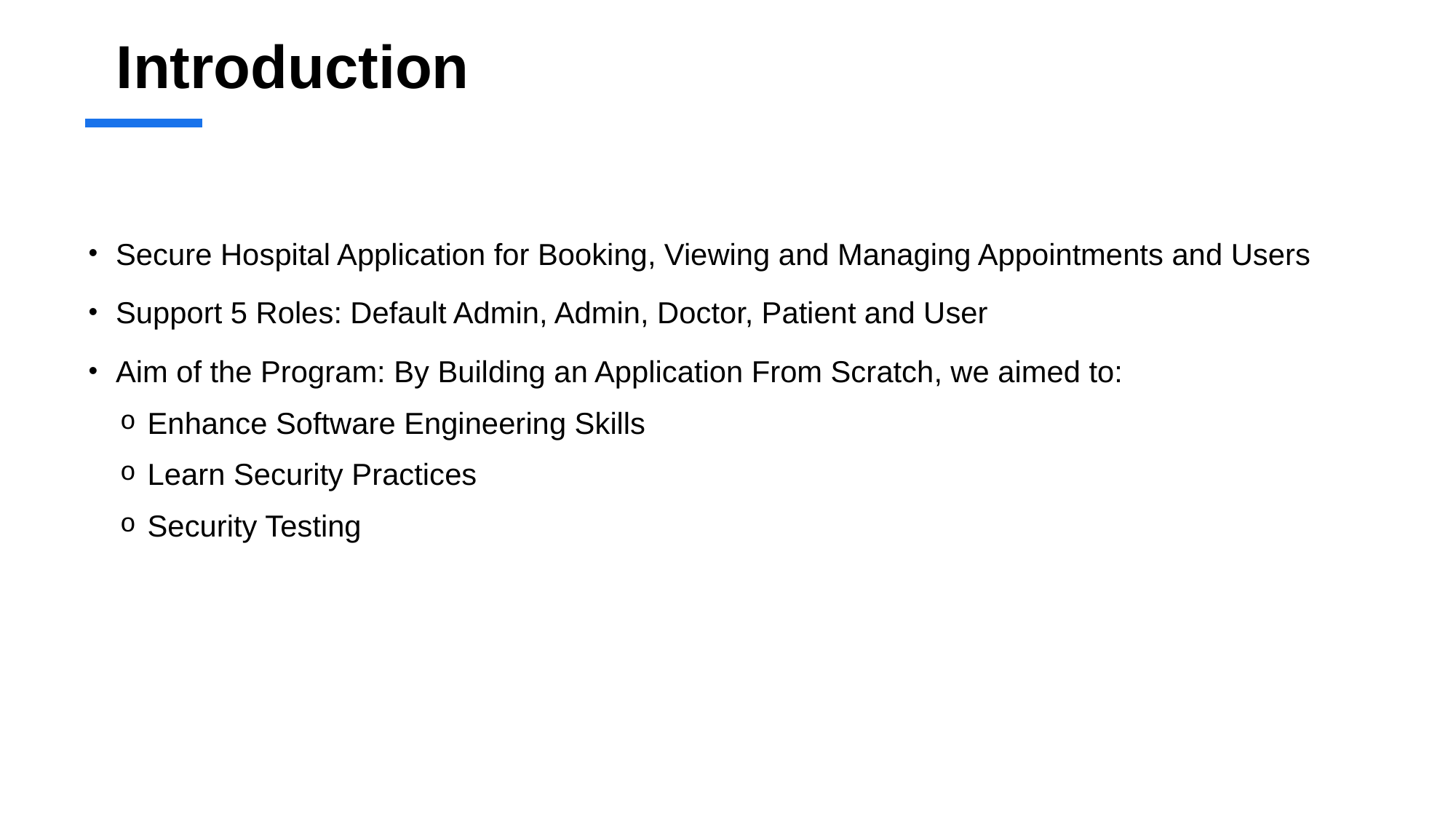

# Introduction
Secure Hospital Application for Booking, Viewing and Managing Appointments and Users
Support 5 Roles: Default Admin, Admin, Doctor, Patient and User
Aim of the Program: By Building an Application From Scratch, we aimed to:
Enhance Software Engineering Skills
Learn Security Practices
Security Testing